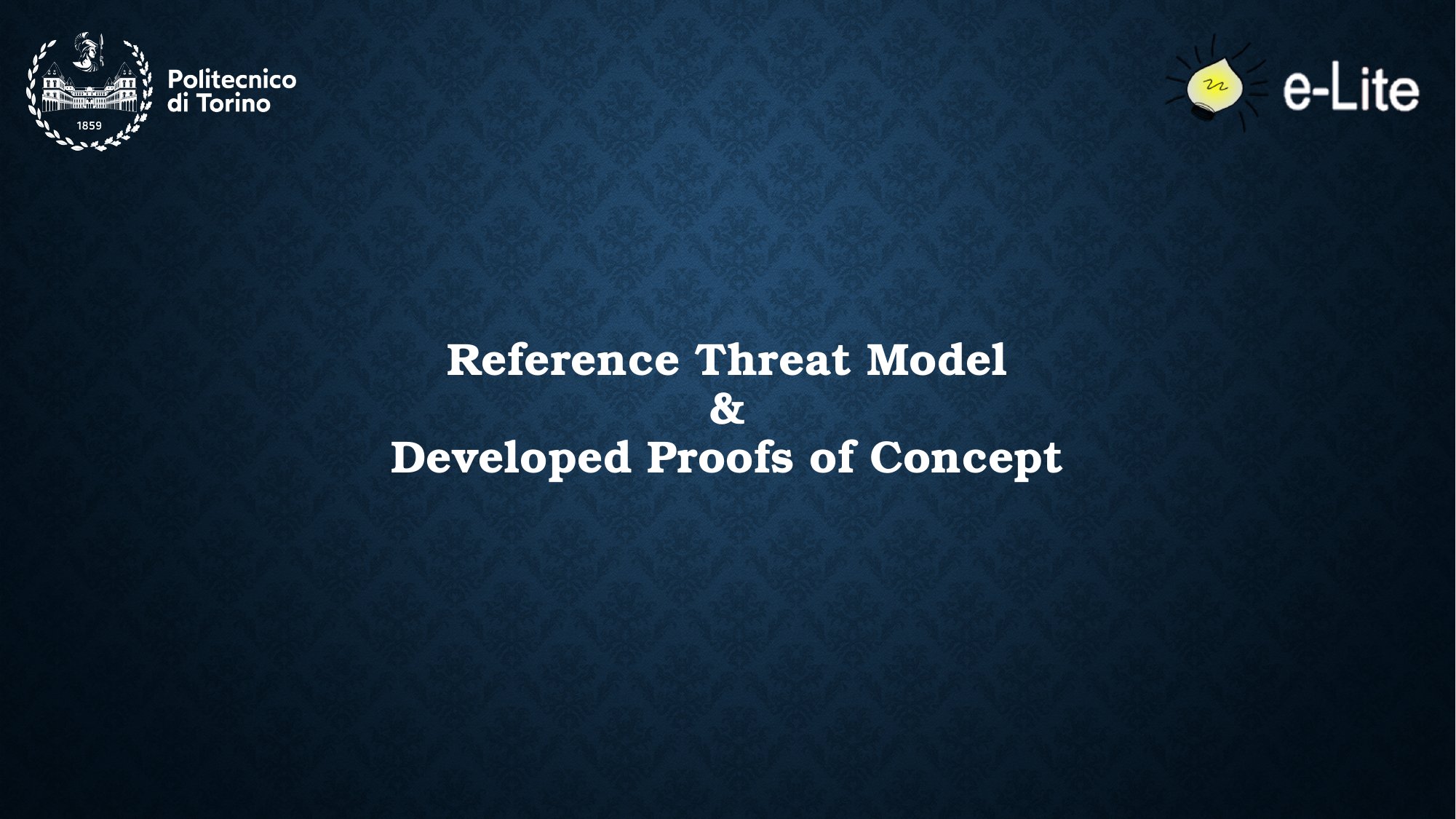

Reference Threat Model
&
Developed Proofs of Concept